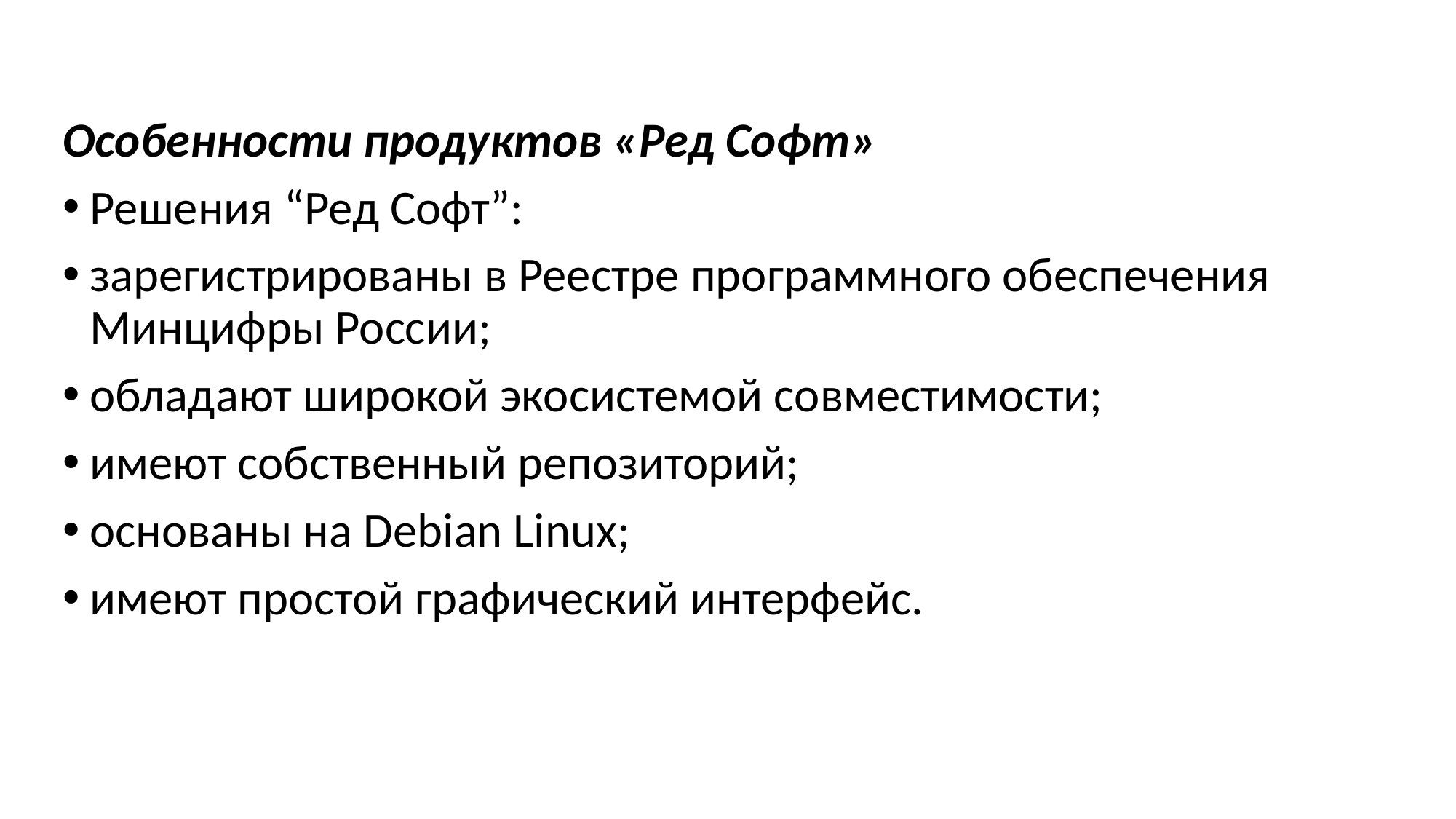

Особенности продуктов «Ред Софт»
Решения “Ред Софт”:
зарегистрированы в Реестре программного обеспечения Минцифры России;
обладают широкой экосистемой совместимости;
имеют собственный репозиторий;
основаны на Debian Linux;
имеют простой графический интерфейс.